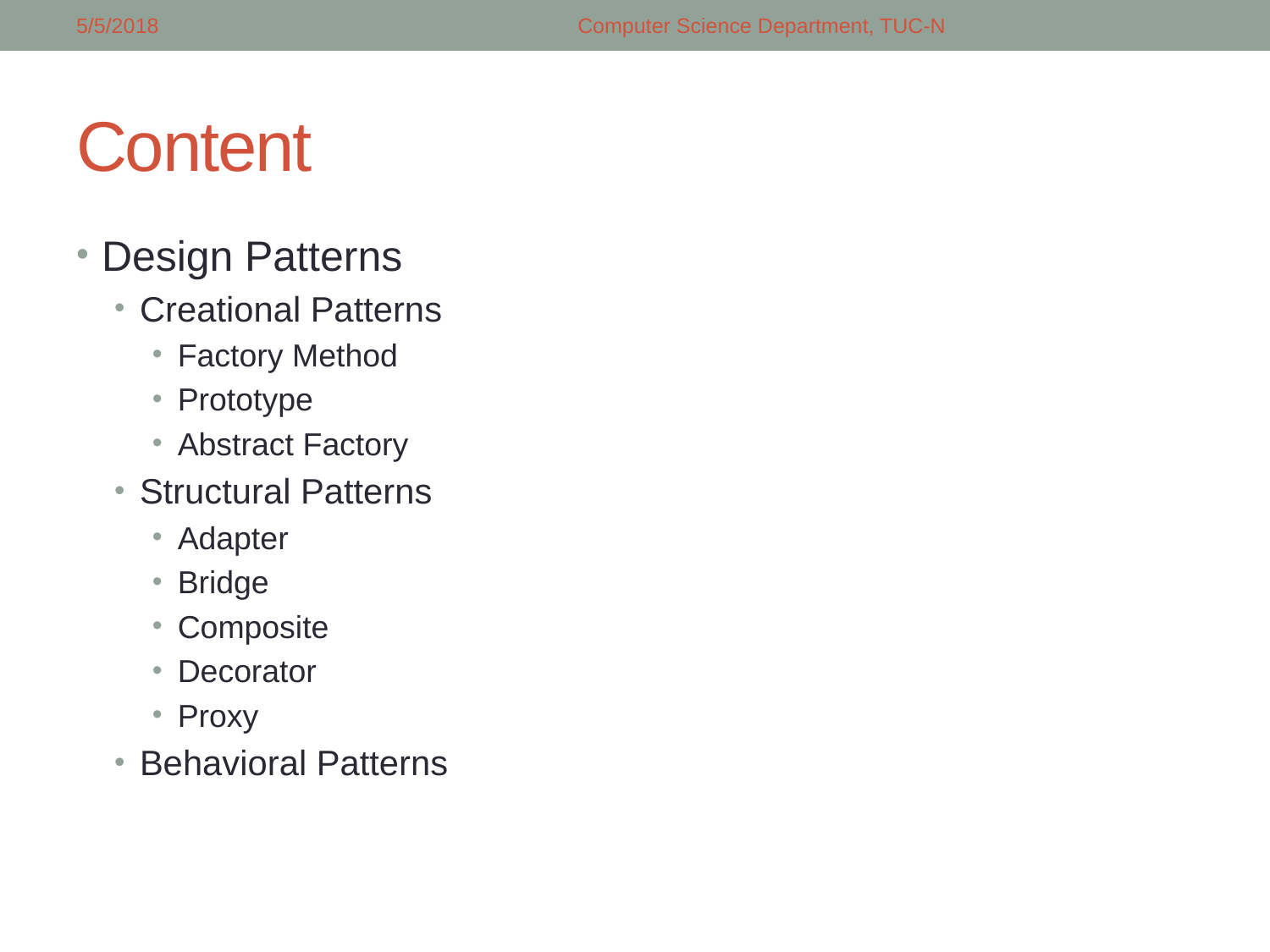

5/5/2018
Computer Science Department, TUC-N
# Content
Design Patterns
Creational Patterns
Factory Method
Prototype
Abstract Factory
Structural Patterns
Adapter
Bridge
Composite
Decorator
Proxy
Behavioral Patterns